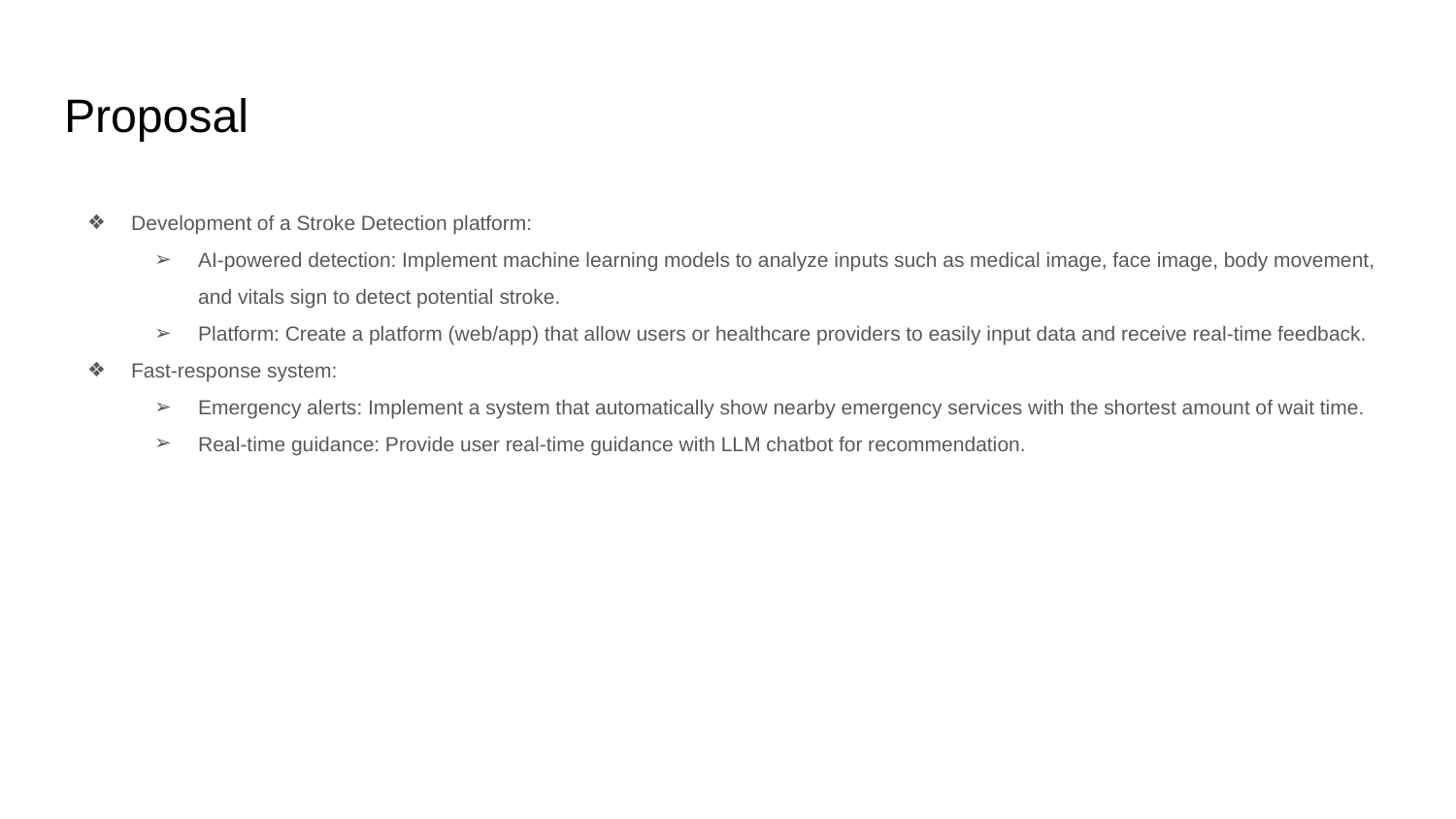

# Proposal
Development of a Stroke Detection platform:
AI-powered detection: Implement machine learning models to analyze inputs such as medical image, face image, body movement, and vitals sign to detect potential stroke.
Platform: Create a platform (web/app) that allow users or healthcare providers to easily input data and receive real-time feedback.
Fast-response system:
Emergency alerts: Implement a system that automatically show nearby emergency services with the shortest amount of wait time.
Real-time guidance: Provide user real-time guidance with LLM chatbot for recommendation.